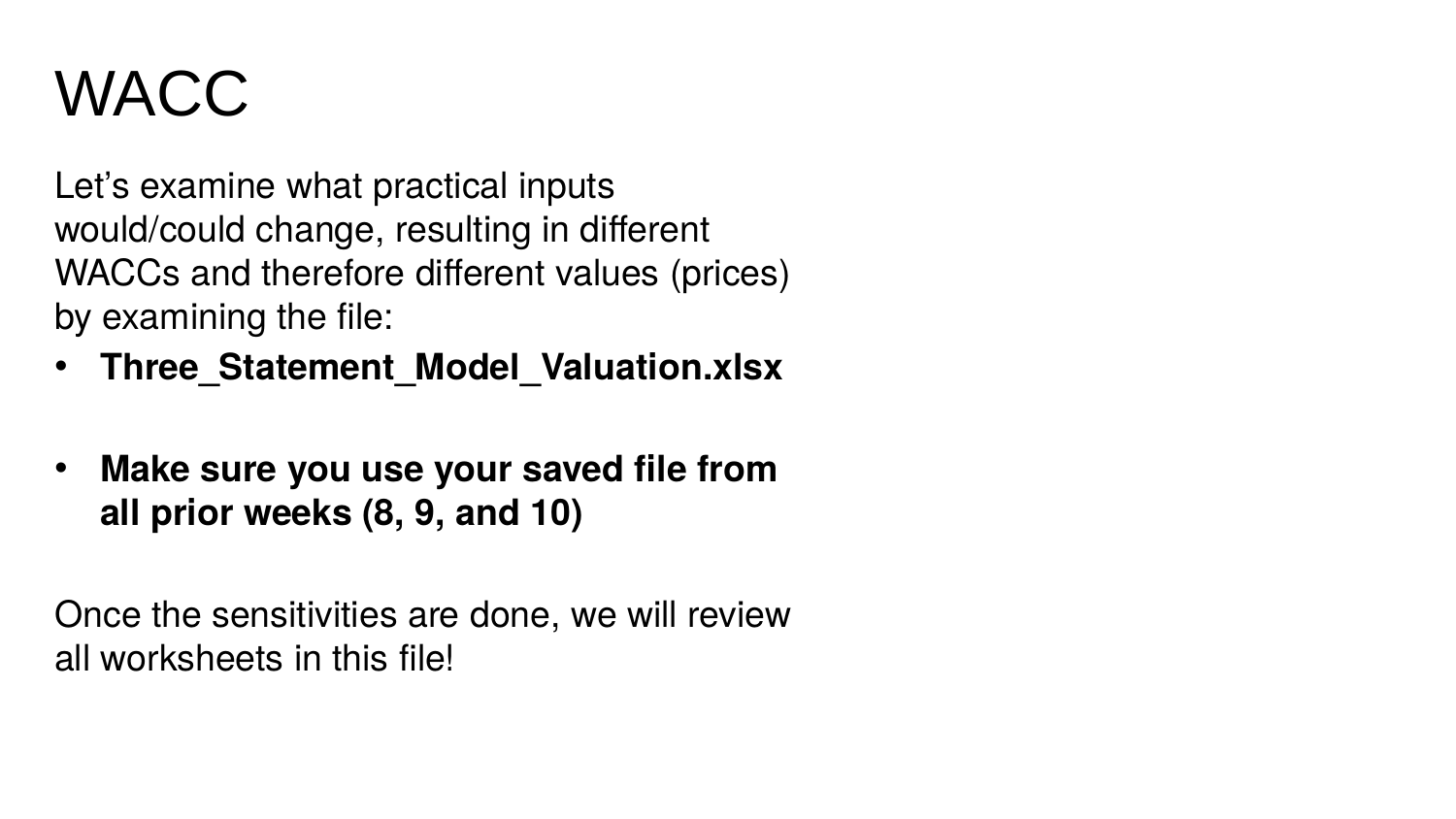

# WACC
Let’s examine what practical inputs would/could change, resulting in different WACCs and therefore different values (prices) by examining the file:
Three_Statement_Model_Valuation.xlsx

Make sure you use your saved file from all prior weeks (8, 9, and 10)

Once the sensitivities are done, we will review all worksheets in this file!